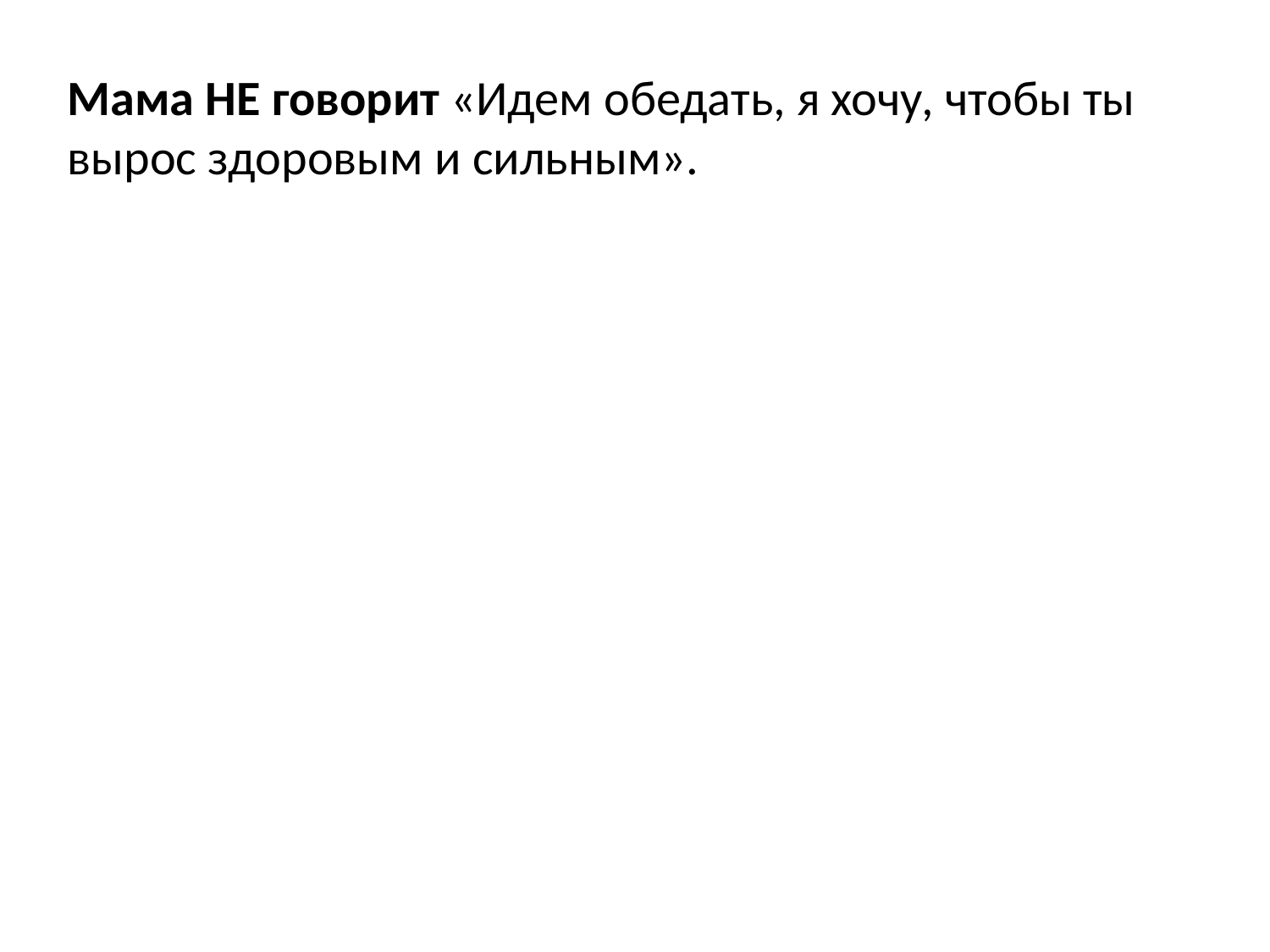

Мама НЕ говорит «Идем обедать, я хочу, чтобы ты вырос здоровым и сильным».